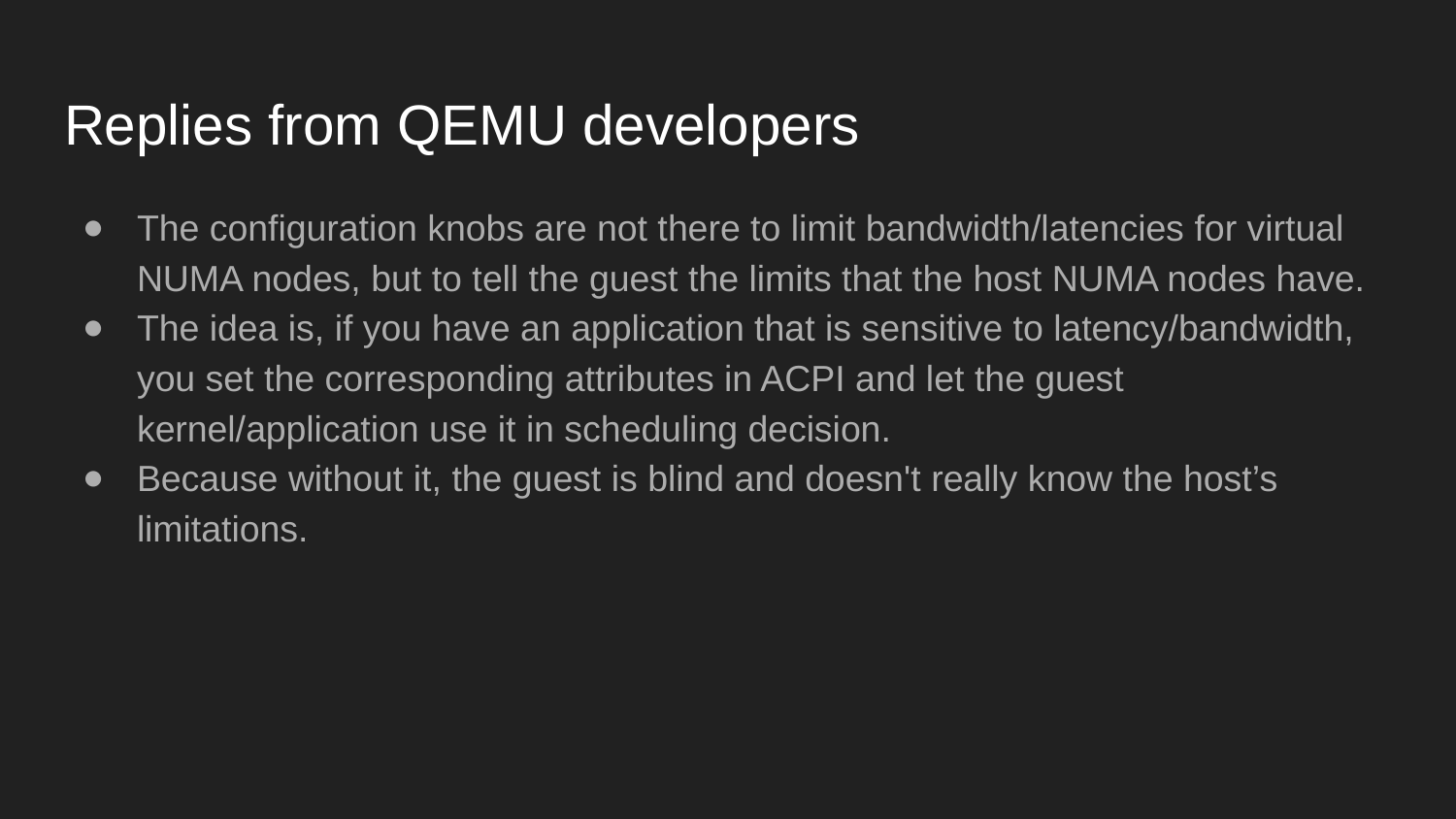

# Replies from QEMU developers
The configuration knobs are not there to limit bandwidth/latencies for virtual NUMA nodes, but to tell the guest the limits that the host NUMA nodes have.
The idea is, if you have an application that is sensitive to latency/bandwidth, you set the corresponding attributes in ACPI and let the guest kernel/application use it in scheduling decision.
Because without it, the guest is blind and doesn't really know the host’s limitations.